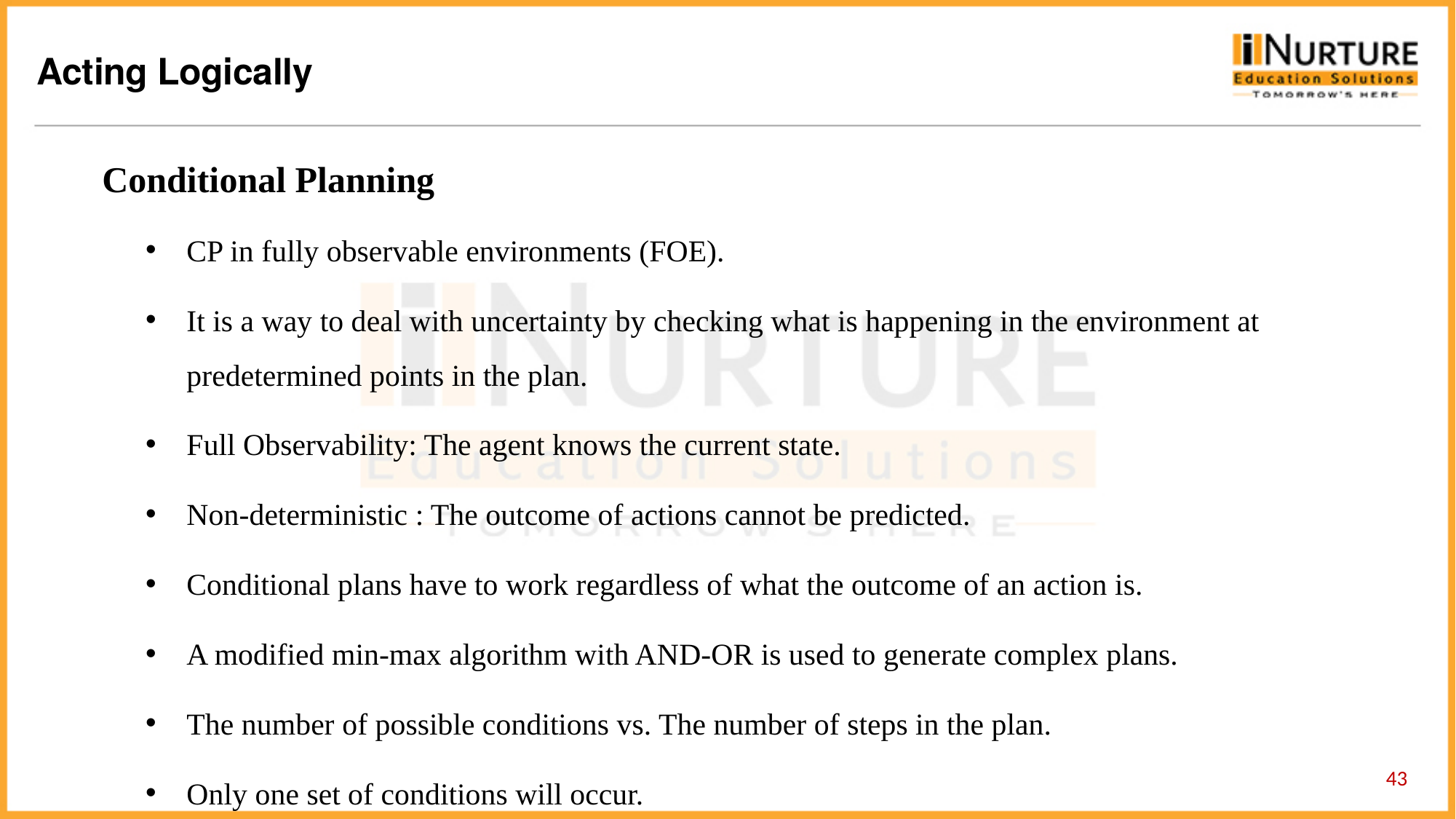

Conditional Planning
CP in fully observable environments (FOE).
It is a way to deal with uncertainty by checking what is happening in the environment at predetermined points in the plan.
Full Observability: The agent knows the current state.
Non-deterministic : The outcome of actions cannot be predicted.
Conditional plans have to work regardless of what the outcome of an action is.
A modified min-max algorithm with AND-OR is used to generate complex plans.
The number of possible conditions vs. The number of steps in the plan.
Only one set of conditions will occur.